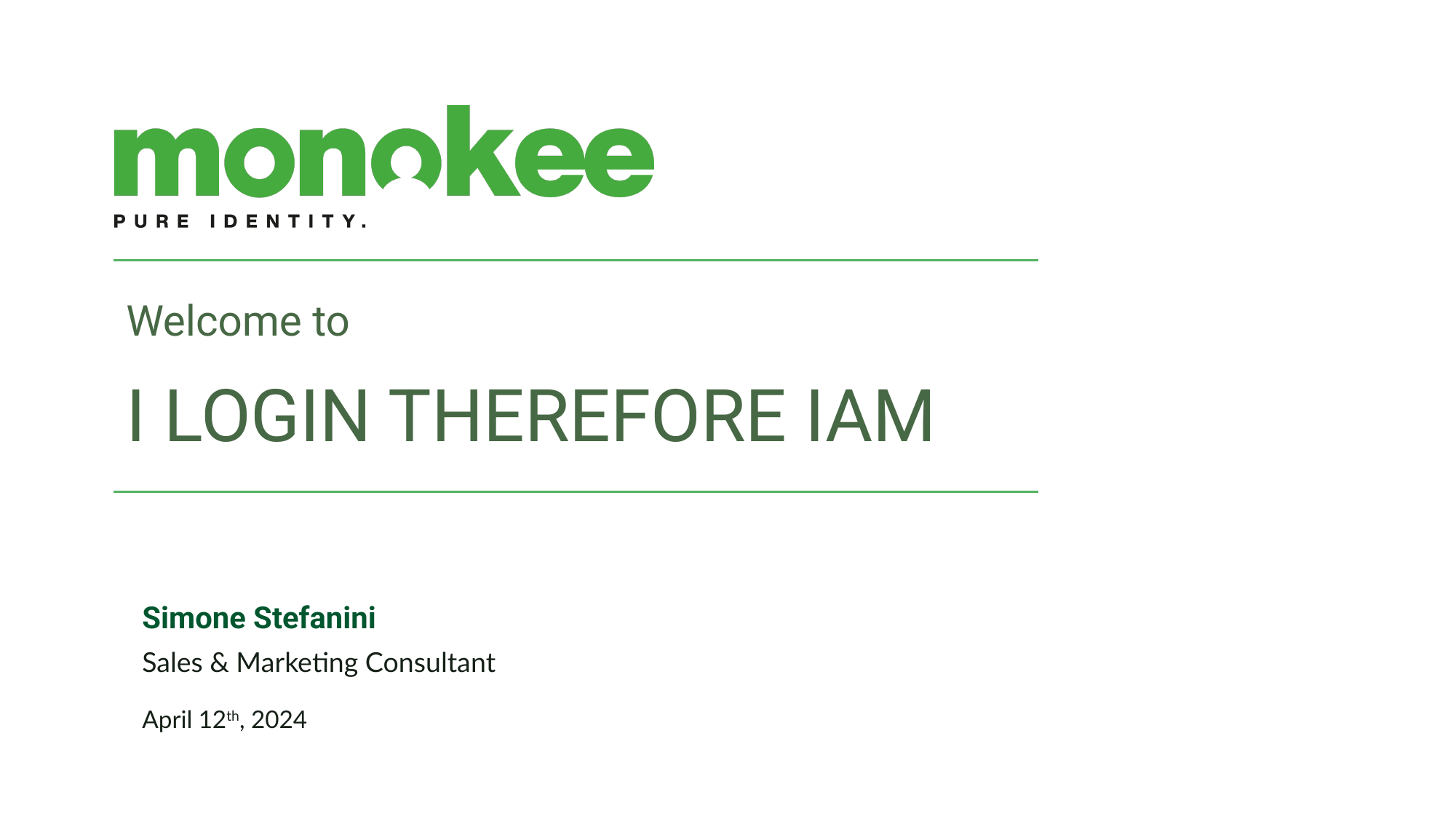

Welcome to
# I LOGIN THEREFORE IAM
Simone Stefanini
Sales & Marketing Consultant
April 12th, 2024